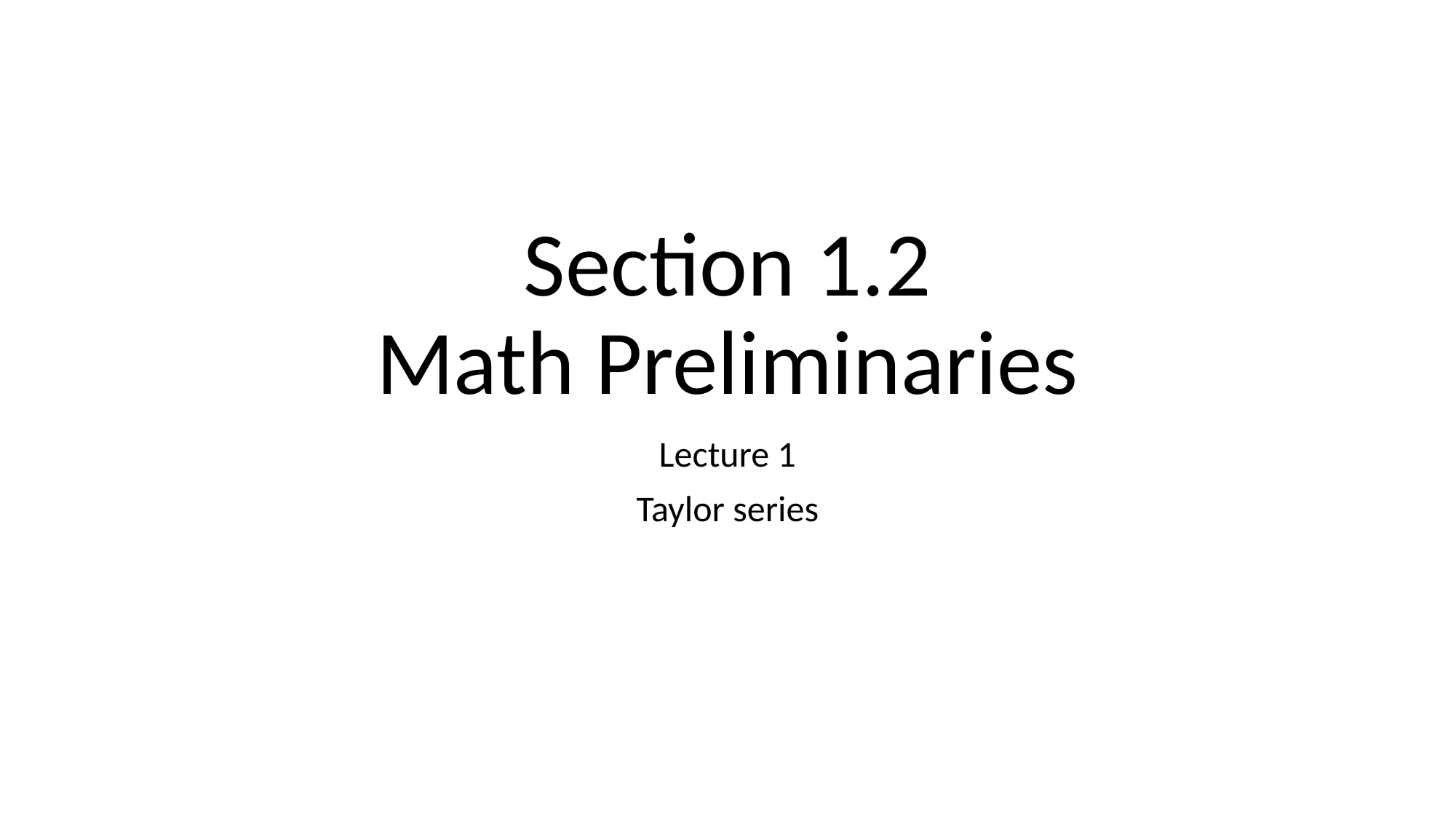

# Section 1.2 Math Preliminaries

Lecture 1
Taylor series